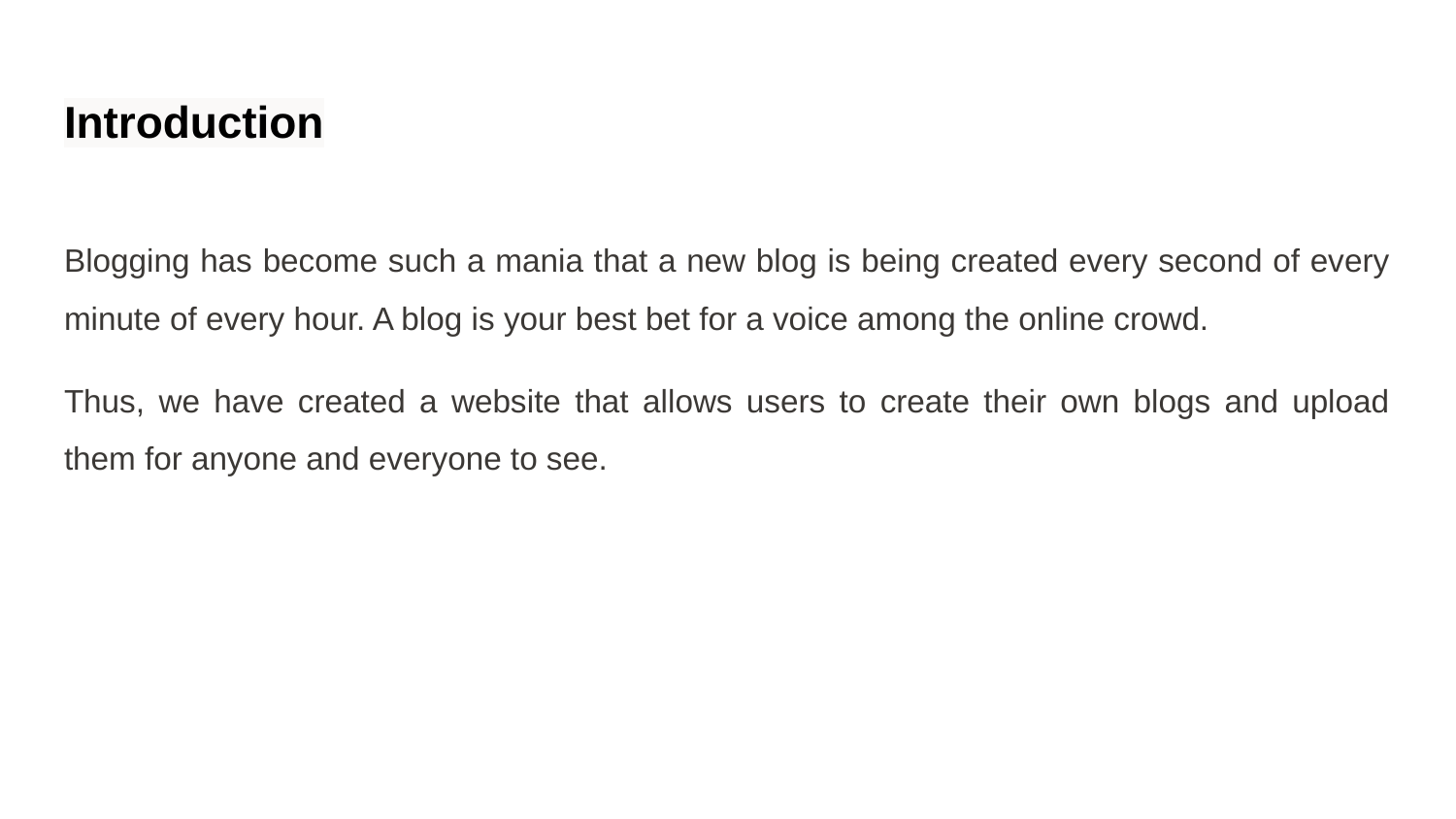

# Introduction

Blogging has become such a mania that a new blog is being created every second of every minute of every hour. A blog is your best bet for a voice among the online crowd.
Thus, we have created a website that allows users to create their own blogs and upload them for anyone and everyone to see.